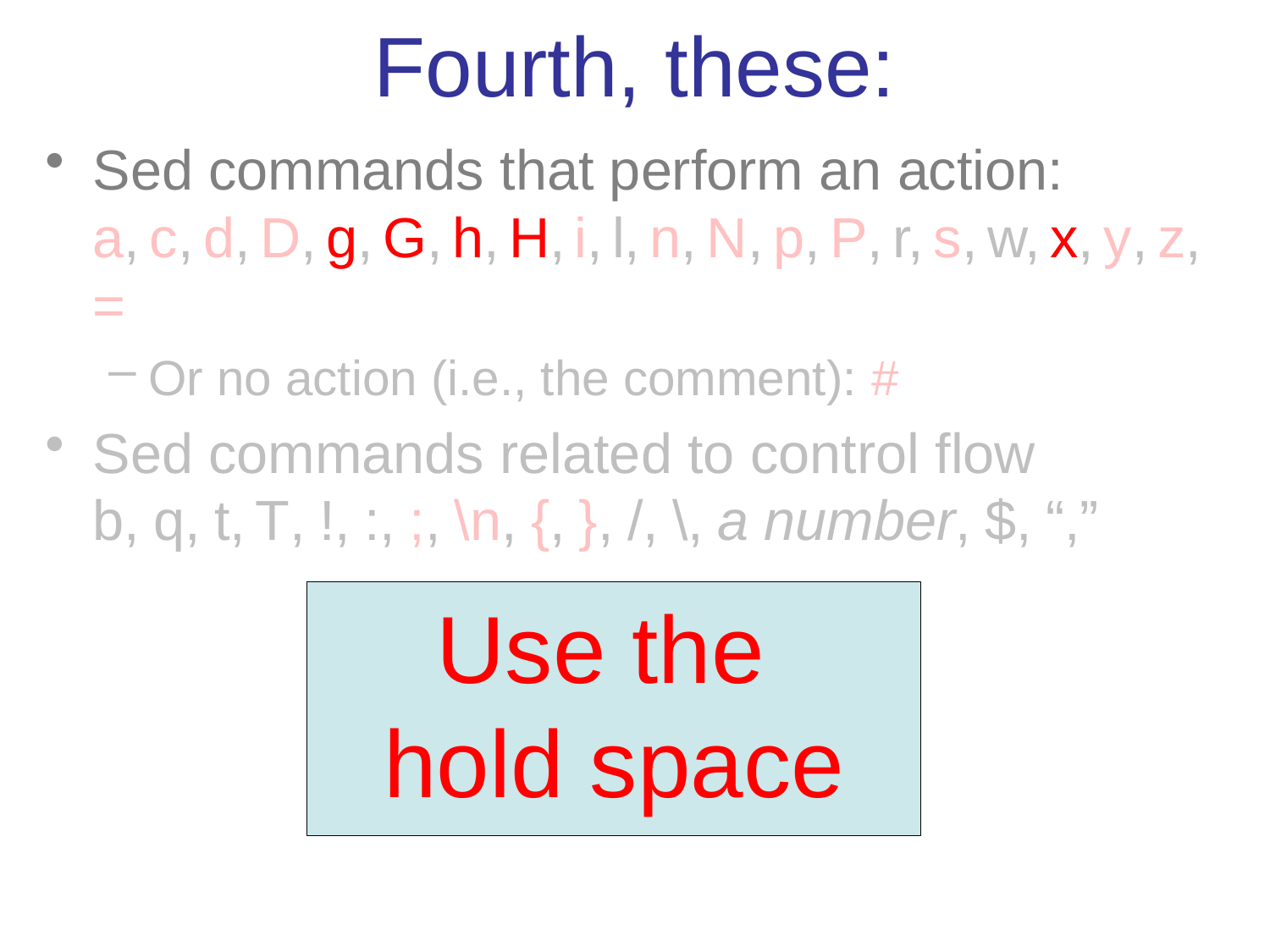

# Fourth, these:
Sed commands that perform an action:
a, c, d, D, g, G, h, H, i, l, n, N, p, P, r, s, w, x, y, z, =
Or no action (i.e., the comment): #
Sed commands related to control flow
b, q, t, T, !, :, ;, \n, {, }, /, \, a number, $, “,”

Use the
hold space